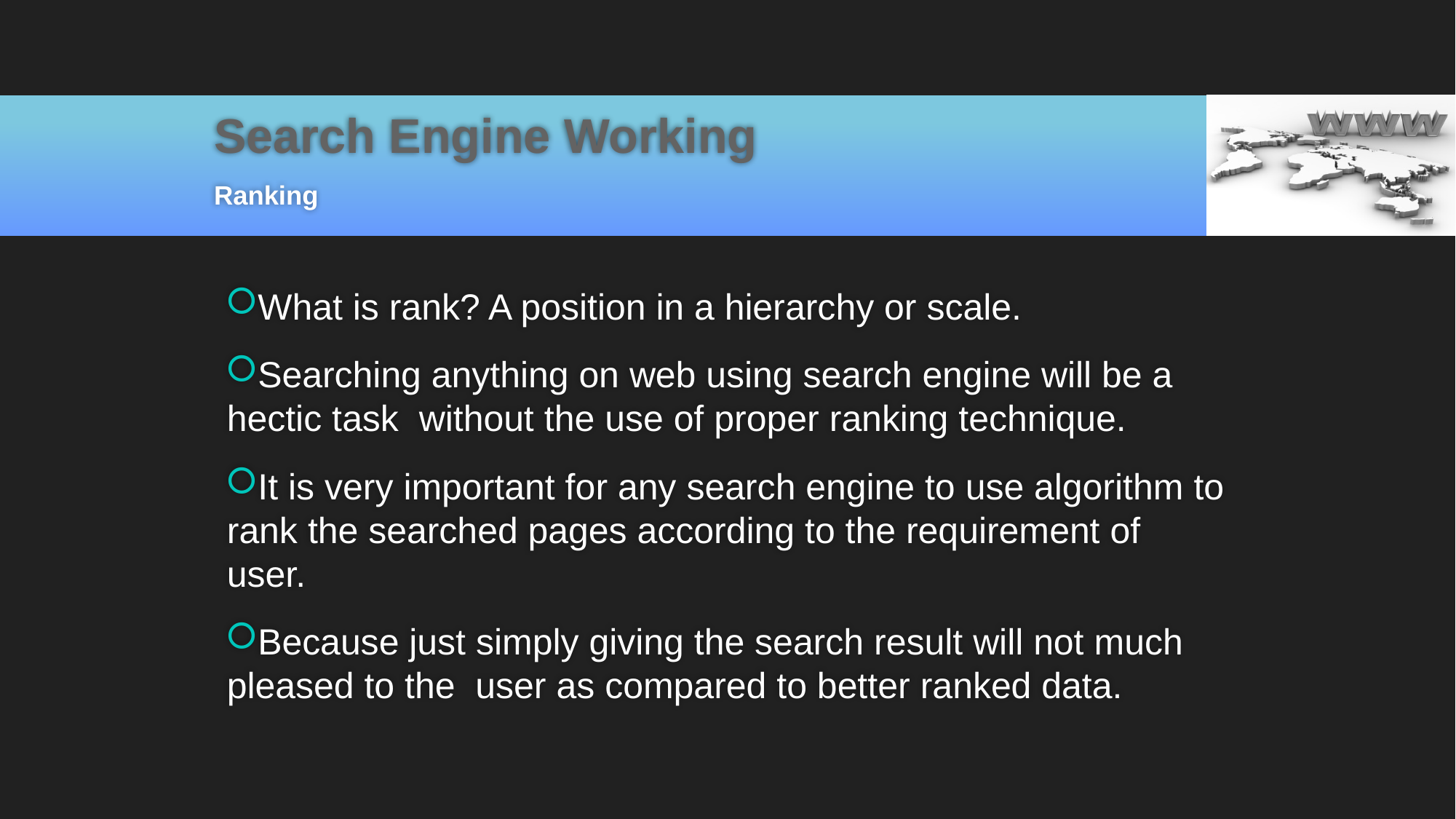

# Search Engine Working
Ranking
What is rank? A position in a hierarchy or scale.
Searching anything on web using search engine will be a hectic task  without the use of proper ranking technique.
It is very important for any search engine to use algorithm to rank the searched pages according to the requirement of user.
Because just simply giving the search result will not much pleased to the  user as compared to better ranked data.